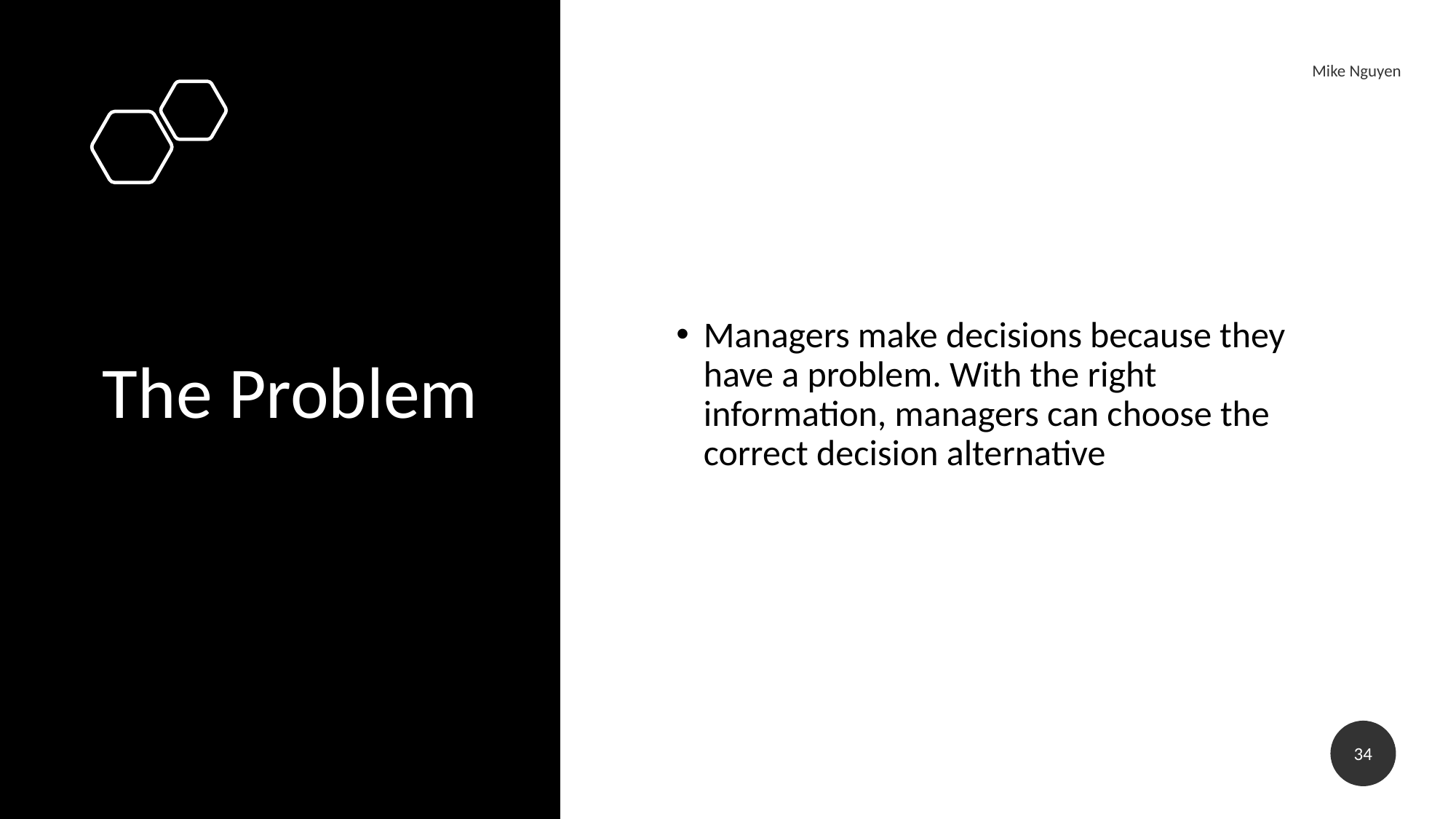

Mike Nguyen

# The Problem
Managers make decisions because they have a problem. With the right information, managers can choose the correct decision alternative
34